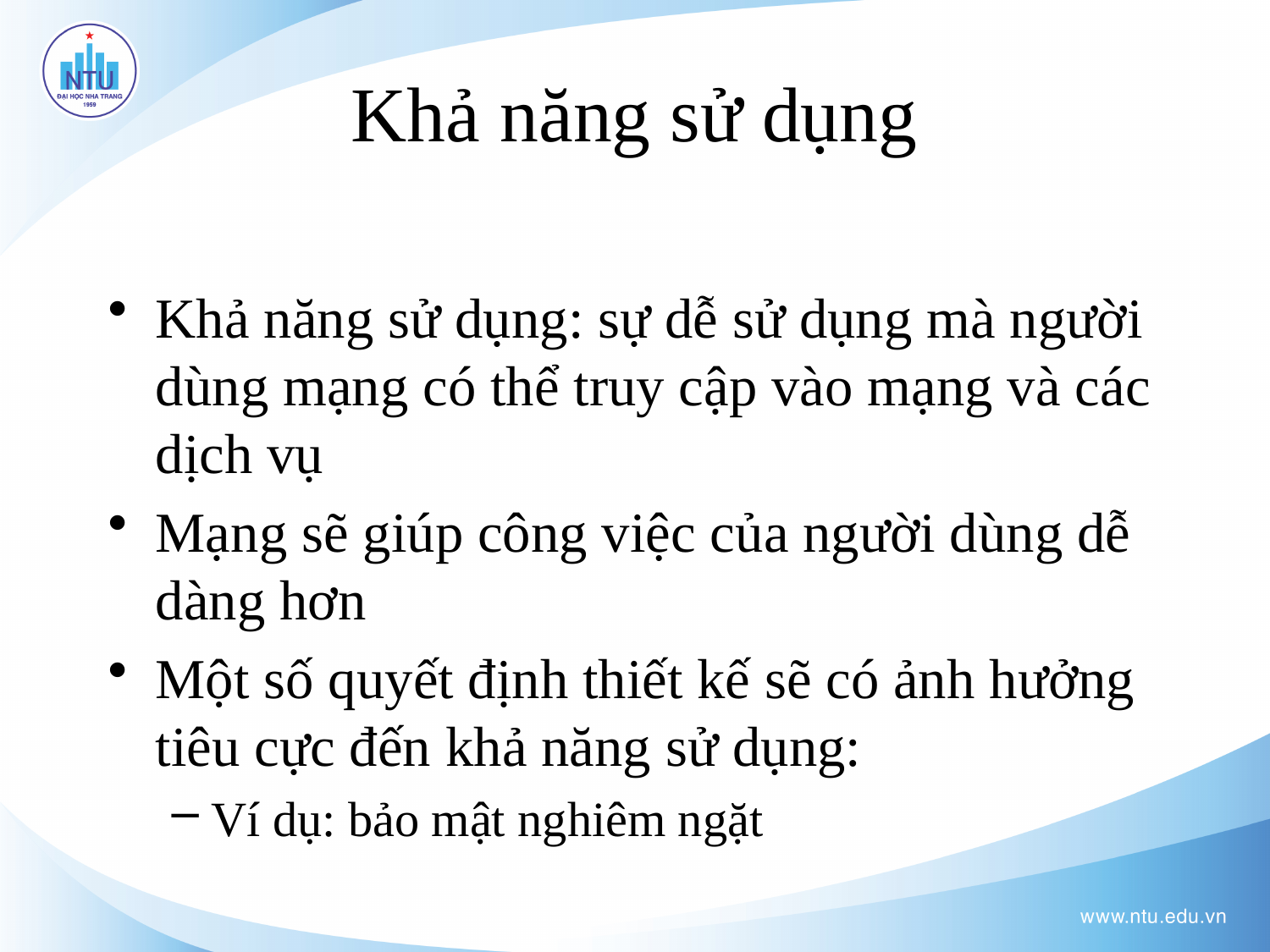

# Khả năng sử dụng
Khả năng sử dụng: sự dễ sử dụng mà người dùng mạng có thể truy cập vào mạng và các dịch vụ
Mạng sẽ giúp công việc của người dùng dễ dàng hơn
Một số quyết định thiết kế sẽ có ảnh hưởng tiêu cực đến khả năng sử dụng:
Ví dụ: bảo mật nghiêm ngặt